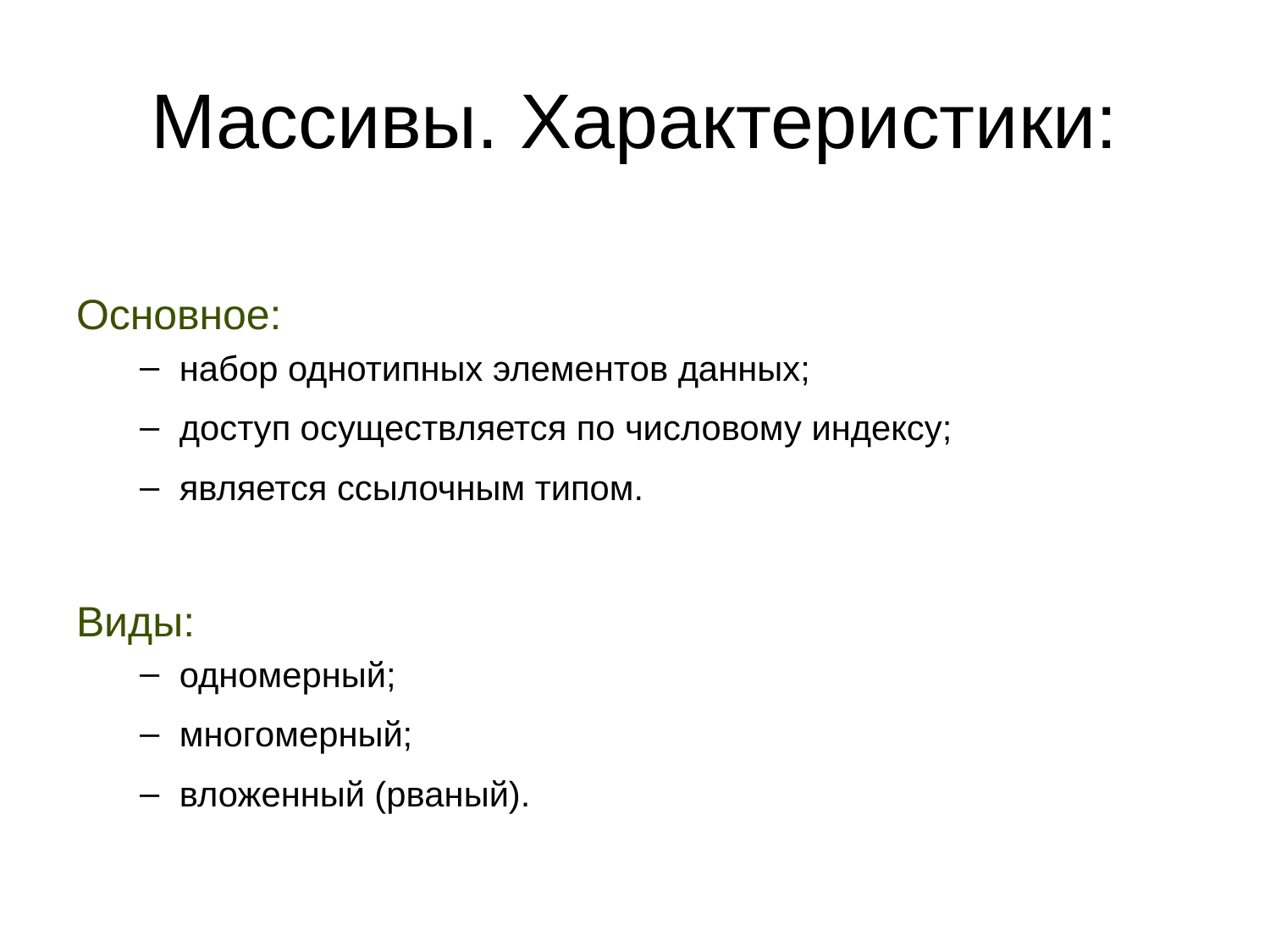

# Массивы. Характеристики:

Основное:
набор однотипных элементов данных;
доступ осуществляется по числовому индексу;
является ссылочным типом.

Виды:
одномерный;
многомерный;
вложенный (рваный).